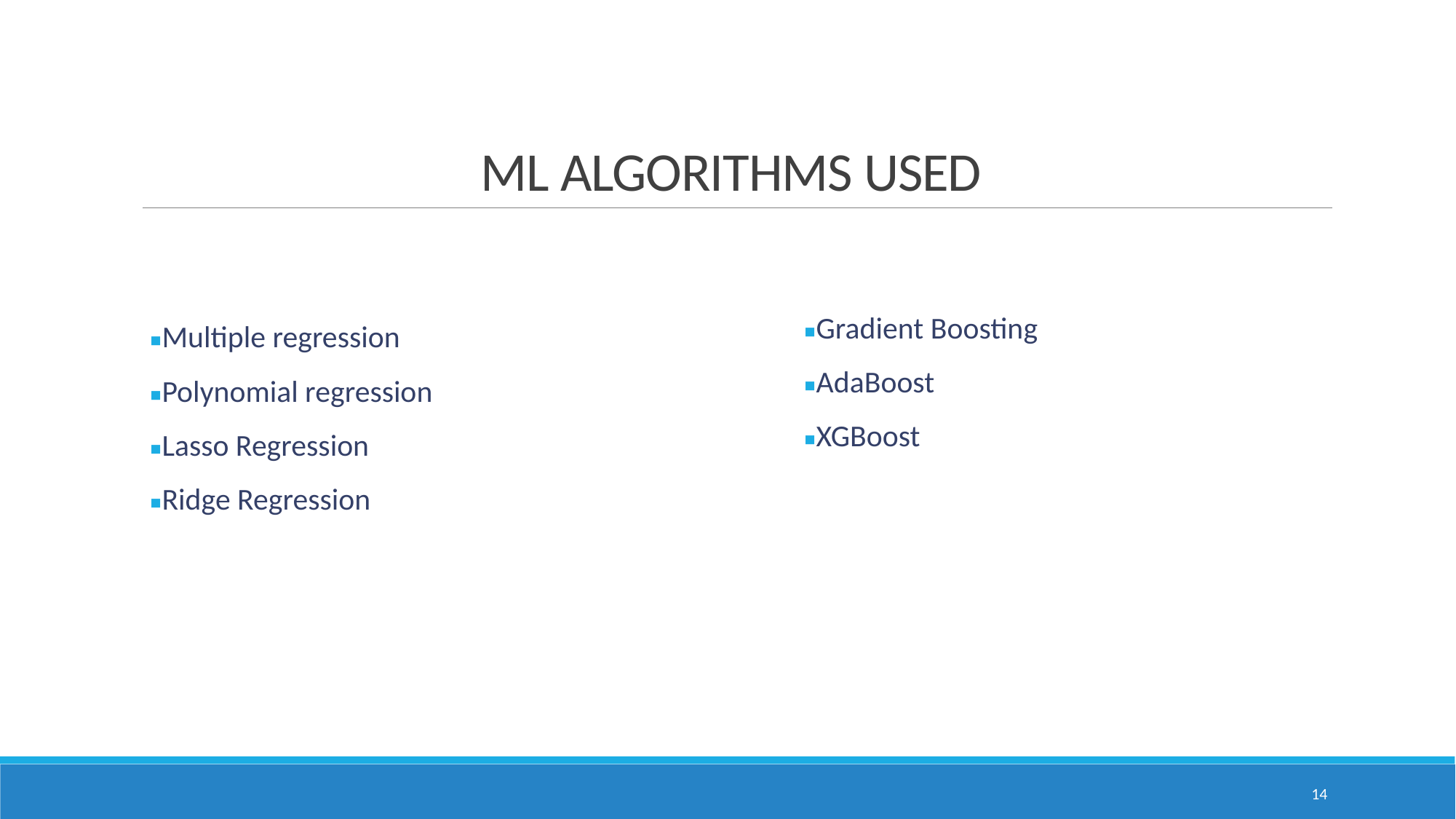

# ML ALGORITHMS USED
Gradient Boosting
AdaBoost
XGBoost

Multiple regression
Polynomial regression
Lasso Regression
Ridge Regression

14